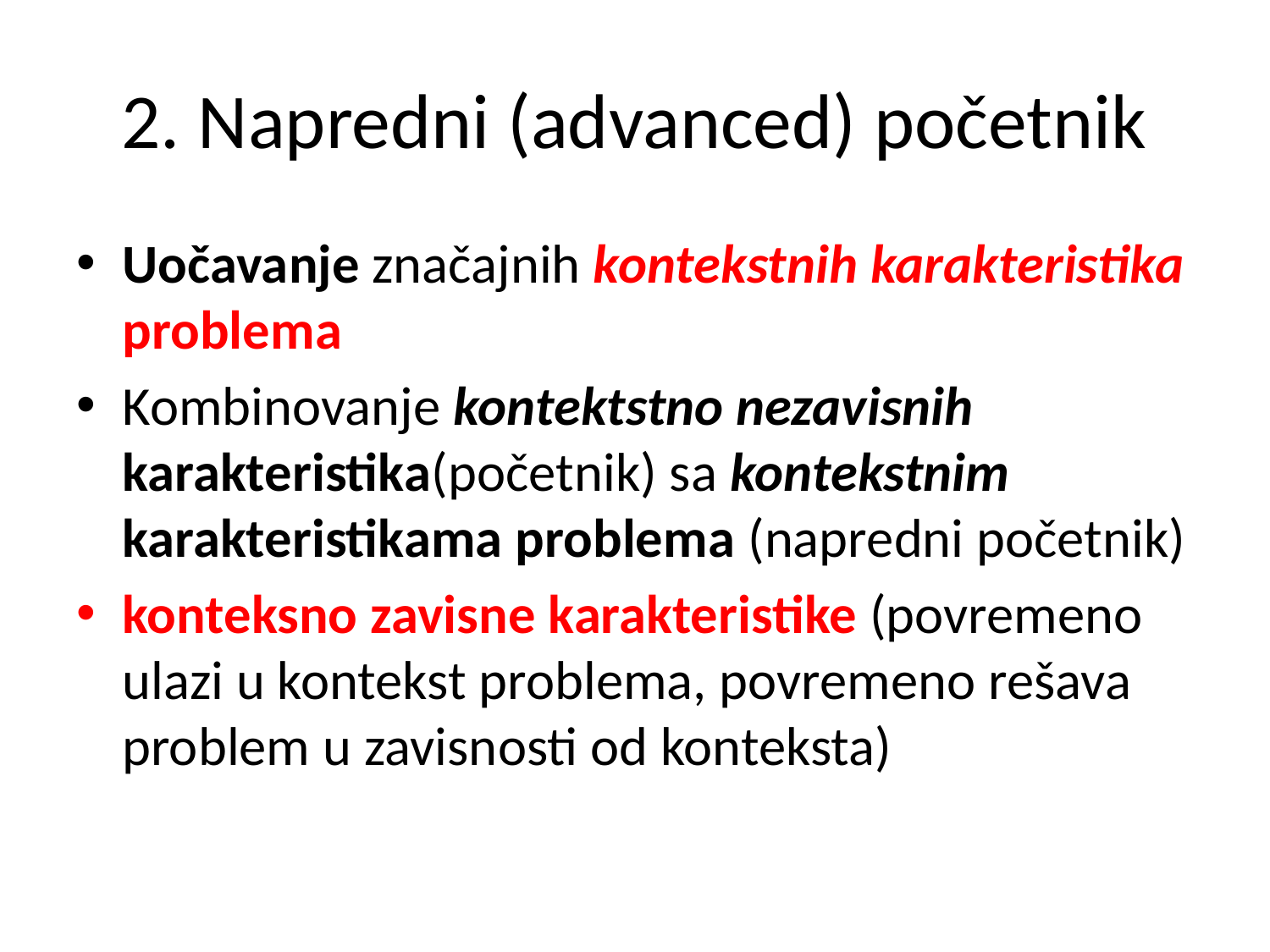

# 2. Napredni (advanced) početnik
Uočavanje značajnih kontekstnih karakteristika problema
Kombinovanje kontektstno nezavisnih karakteristika(početnik) sa kontekstnim karakteristikama problema (napredni početnik)
konteksno zavisne karakteristike (povremeno ulazi u kontekst problema, povremeno rešava problem u zavisnosti od konteksta)